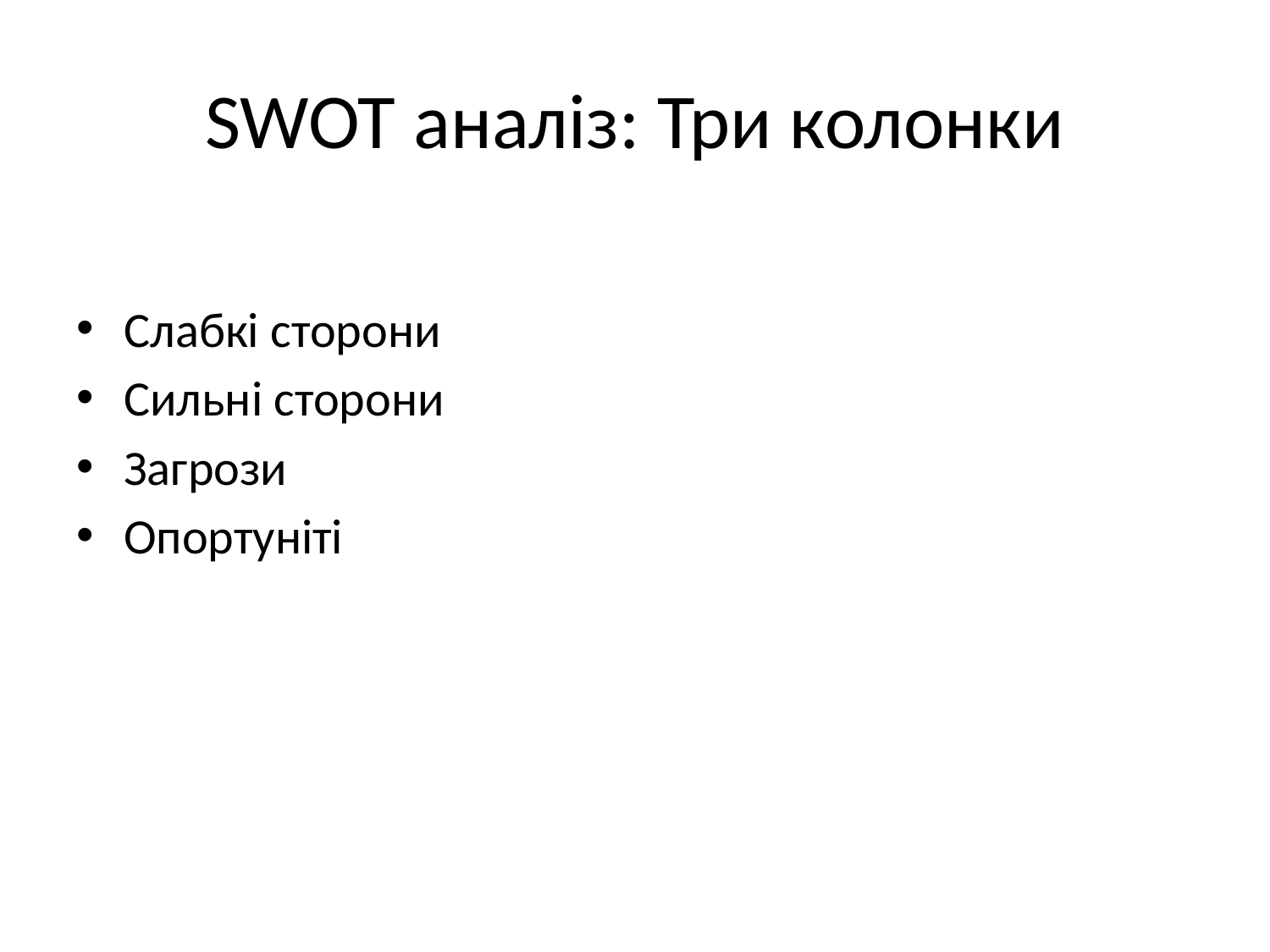

# SWOT аналіз: Три колонки

Слабкі сторони
Сильні сторони
Загрози
Опортуніті